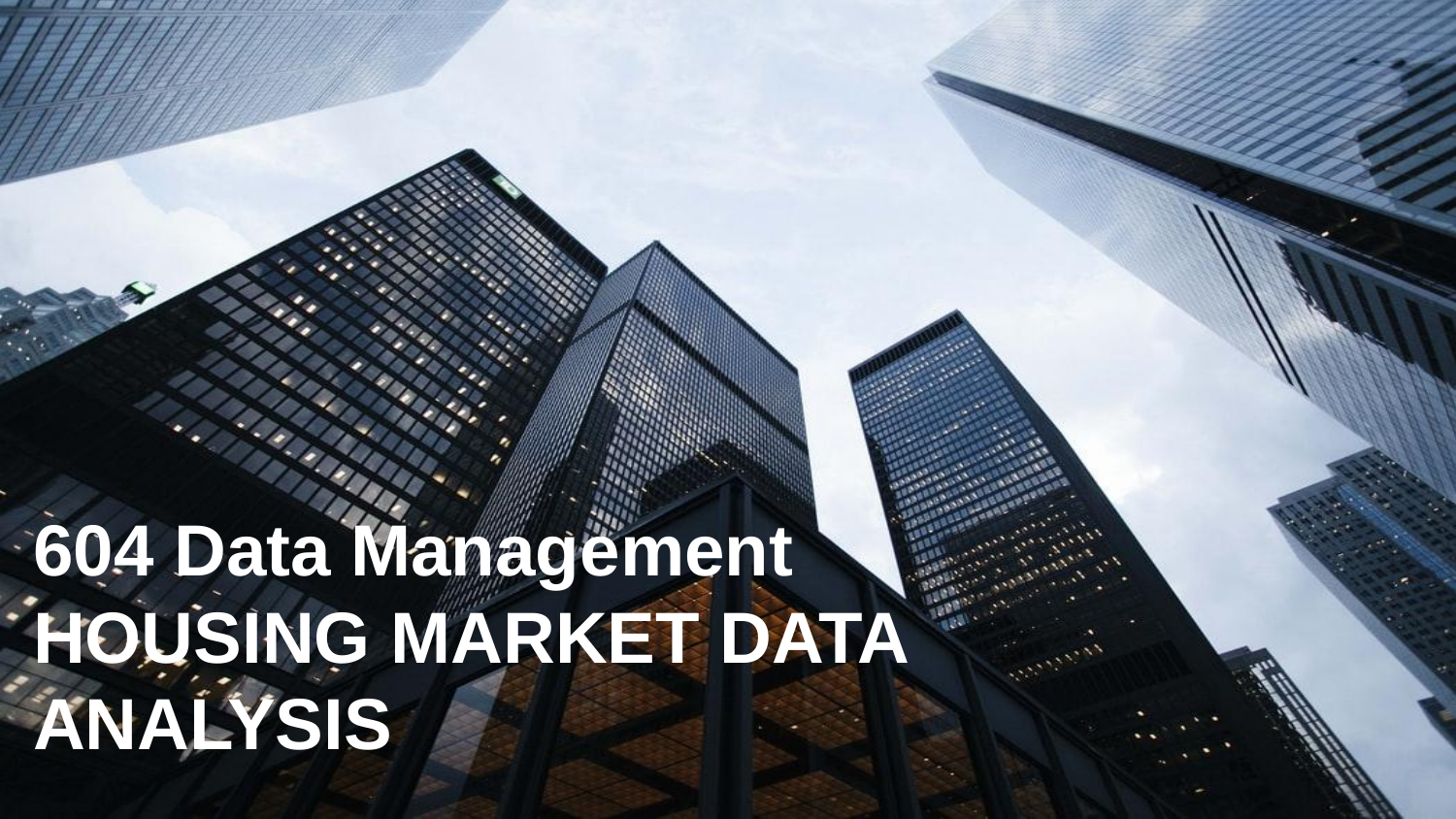

# 604 Data Management HOUSING MARKET DATA ANALYSIS